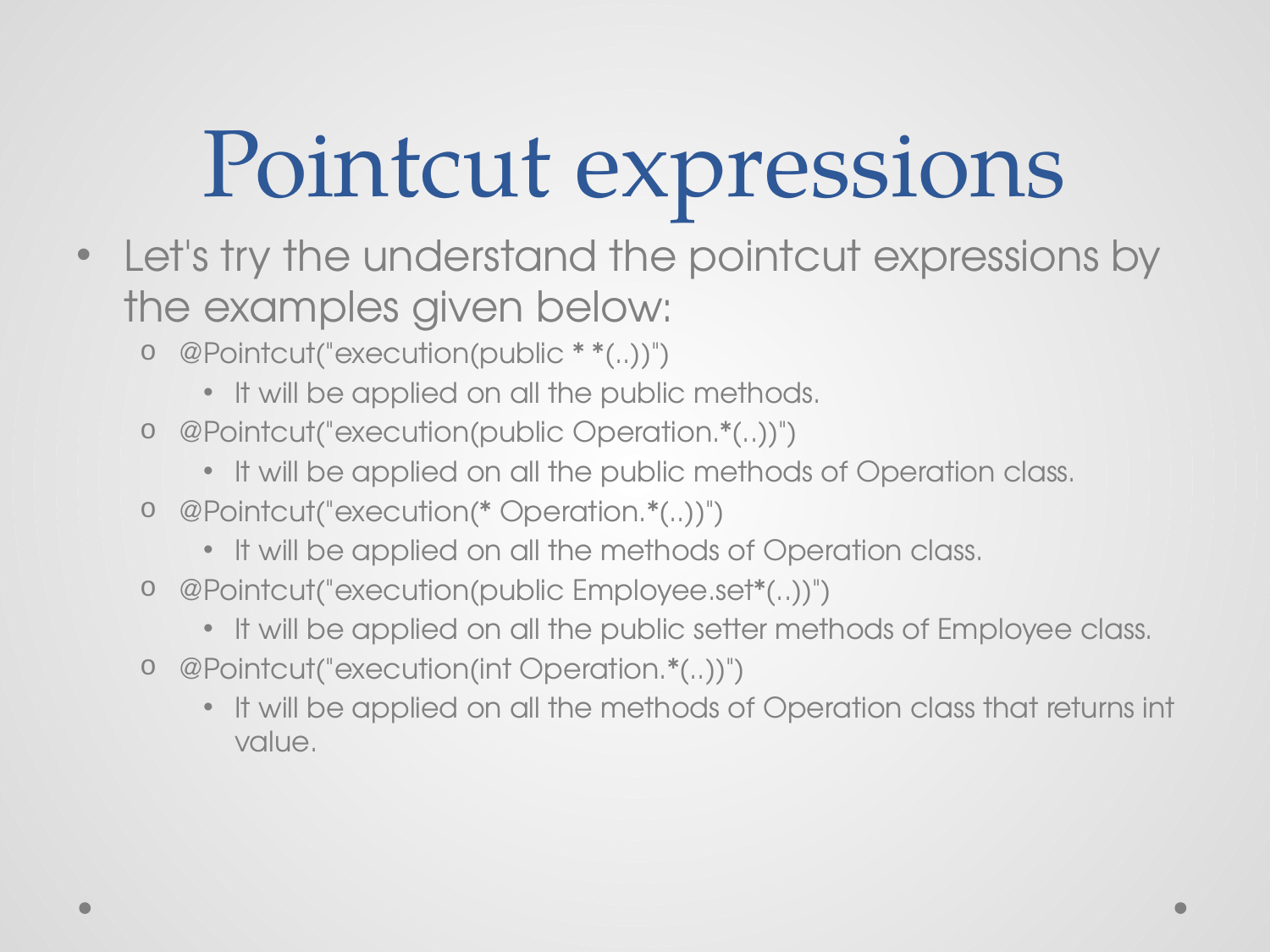

# Pointcut expressions
Let's try the understand the pointcut expressions by the examples given below:
@Pointcut("execution(public * *(..))")
It will be applied on all the public methods.
@Pointcut("execution(public Operation.*(..))")
It will be applied on all the public methods of Operation class.
@Pointcut("execution(* Operation.*(..))")
It will be applied on all the methods of Operation class.
@Pointcut("execution(public Employee.set*(..))")
It will be applied on all the public setter methods of Employee class.
@Pointcut("execution(int Operation.*(..))")
It will be applied on all the methods of Operation class that returns int value.